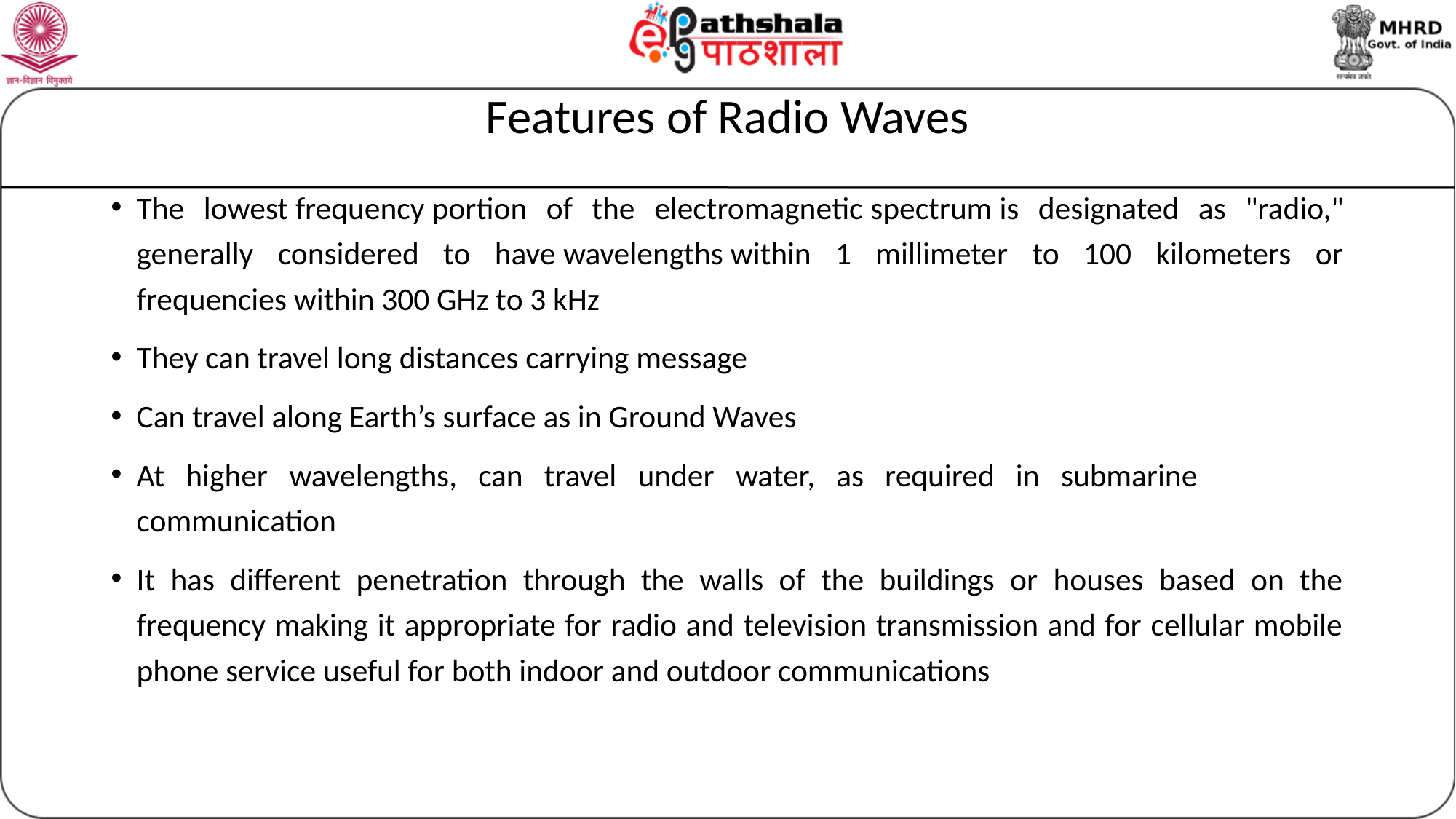

# Features of Radio Waves
The lowest frequency portion of the electromagnetic spectrum is designated as "radio," generally considered to have wavelengths within 1 millimeter to 100 kilometers or frequencies within 300 GHz to 3 kHz
They can travel long distances carrying message
Can travel along Earth’s surface as in Ground Waves
At   higher   wavelengths,   can   travel   under   water,   as   required   in   submarine communication
It has different penetration through the walls of the buildings or houses based on the frequency making it appropriate for radio and television transmission and for cellular mobile phone service useful for both indoor and outdoor communications